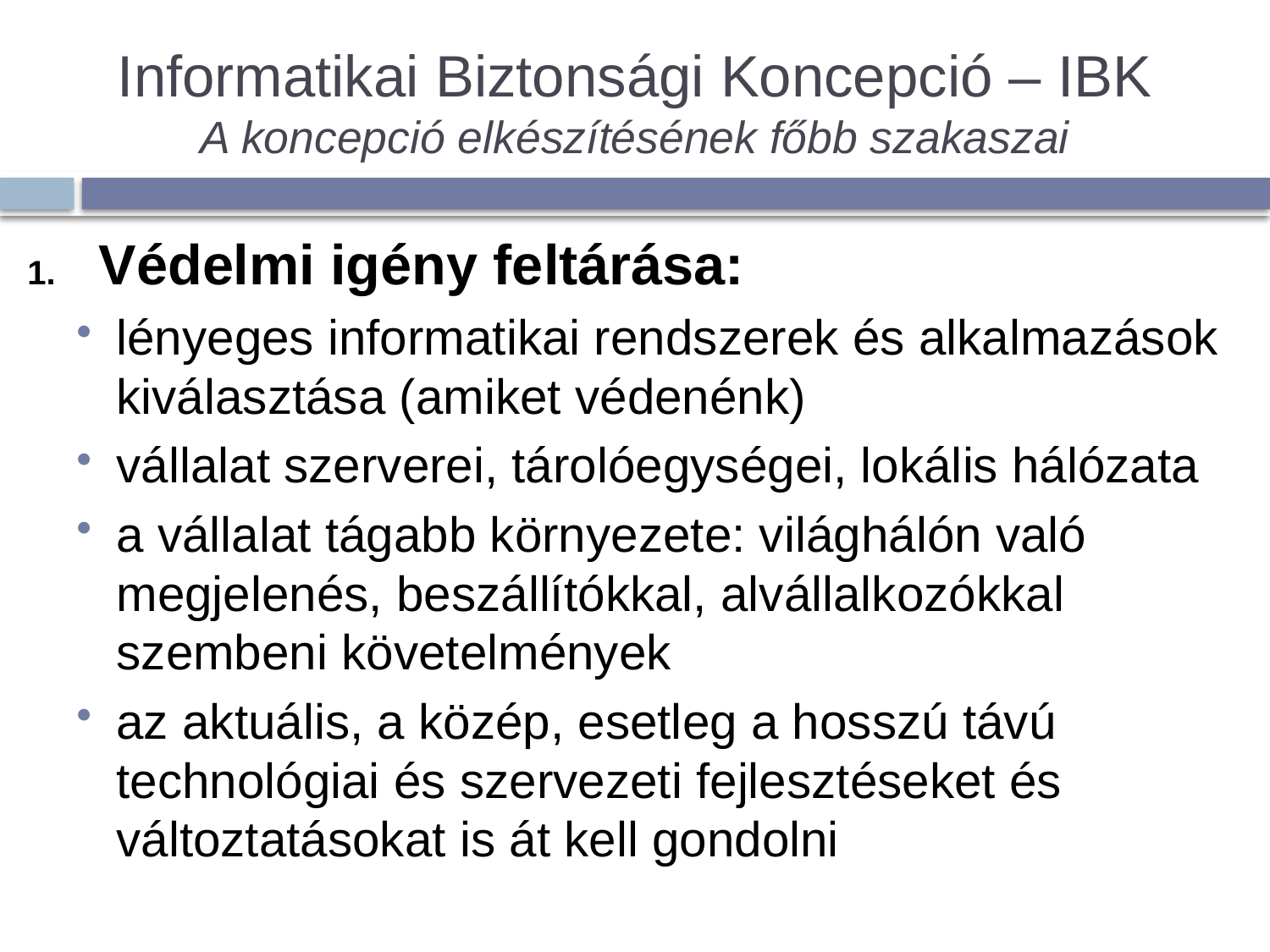

# Informatikai Biztonsági Koncepció – IBK A koncepció elkészítésének főbb szakaszai
Védelmi igény feltárása:
lényeges informatikai rendszerek és alkalmazások kiválasztása (amiket védenénk)
vállalat szerverei, tárolóegységei, lokális hálózata
a vállalat tágabb környezete: világhálón való megjelenés, beszállítókkal, alvállalkozókkal szembeni követelmények
az aktuális, a közép, esetleg a hosszú távú technológiai és szervezeti fejlesztéseket és változtatásokat is át kell gondolni